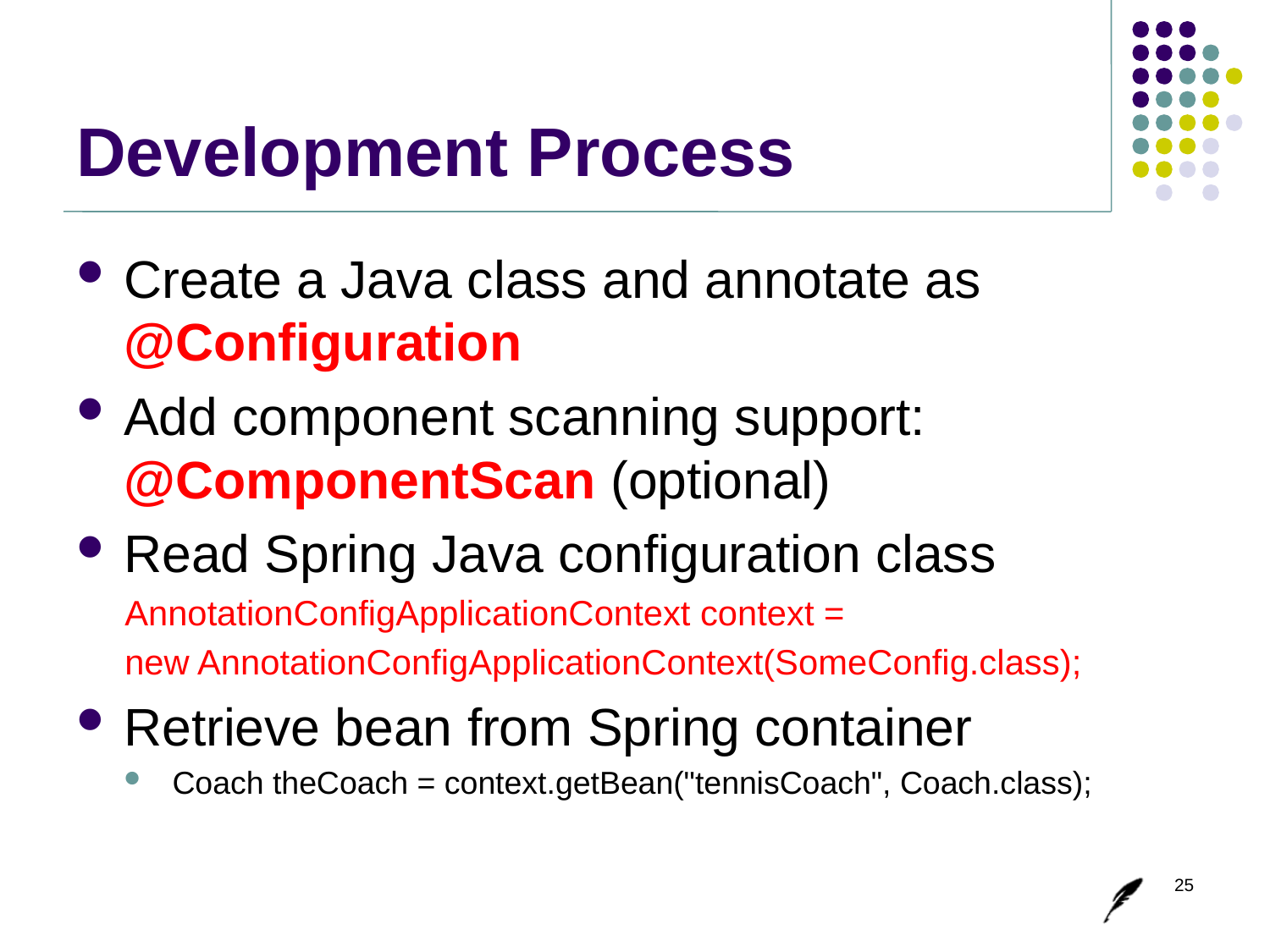

# Development Process
Create a Java class and annotate as @Configuration
Add component scanning support: @ComponentScan (optional)
Read Spring Java configuration class
AnnotationConfigApplicationContext context =
new AnnotationConfigApplicationContext(SomeConfig.class);
Retrieve bean from Spring container
Coach theCoach = context.getBean("tennisCoach", Coach.class);
25